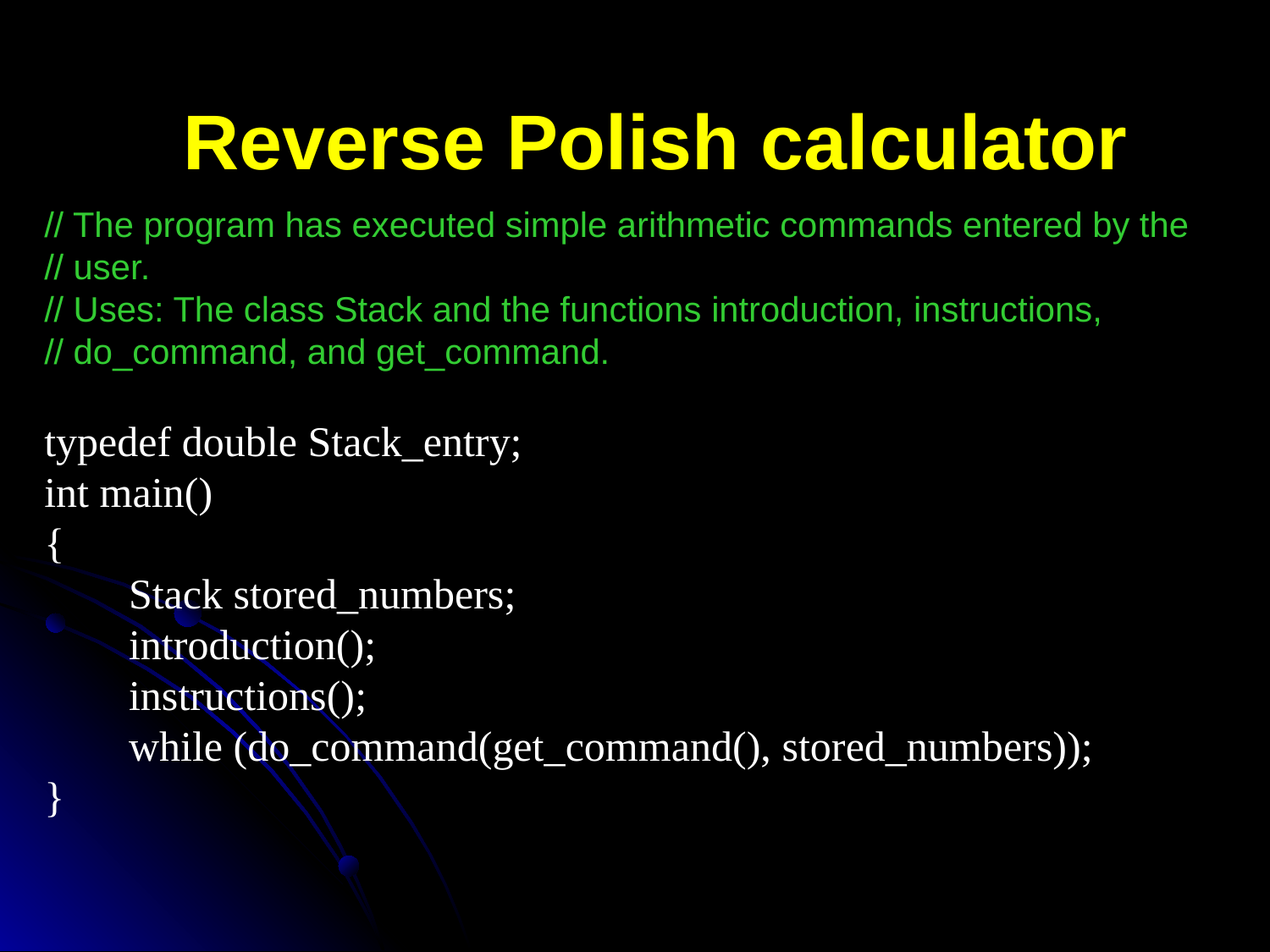

Reverse Polish calculator
// The program has executed simple arithmetic commands entered by the
// user.
// Uses: The class Stack and the functions introduction, instructions,
// do_command, and get_command.

typedef double Stack_entry;
int main()
{
        Stack stored_numbers;
        introduction();
        instructions();
        while (do_command(get_command(), stored_numbers));
}